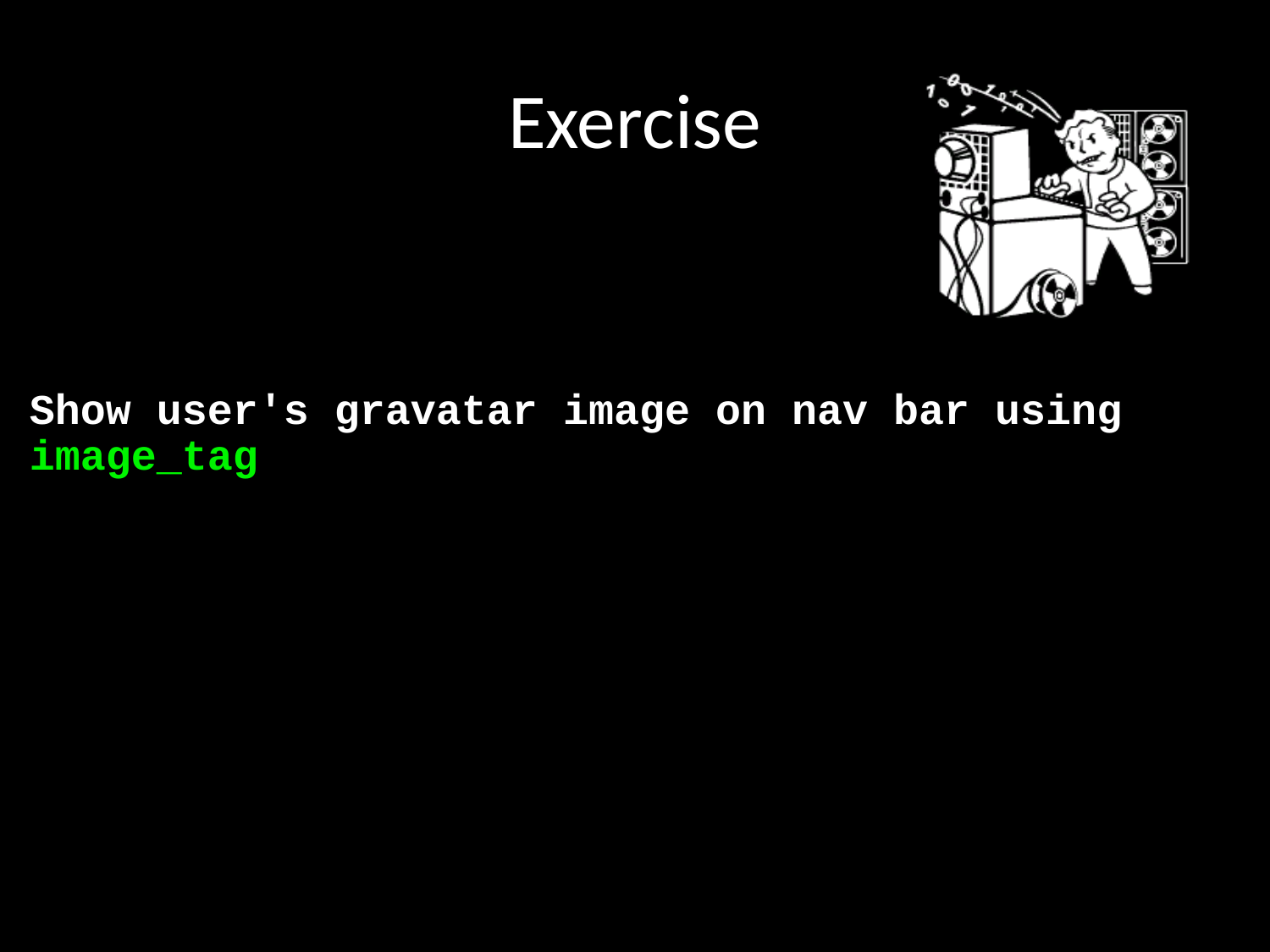

# Exercise

Show user's gravatar image on nav bar using image_tag